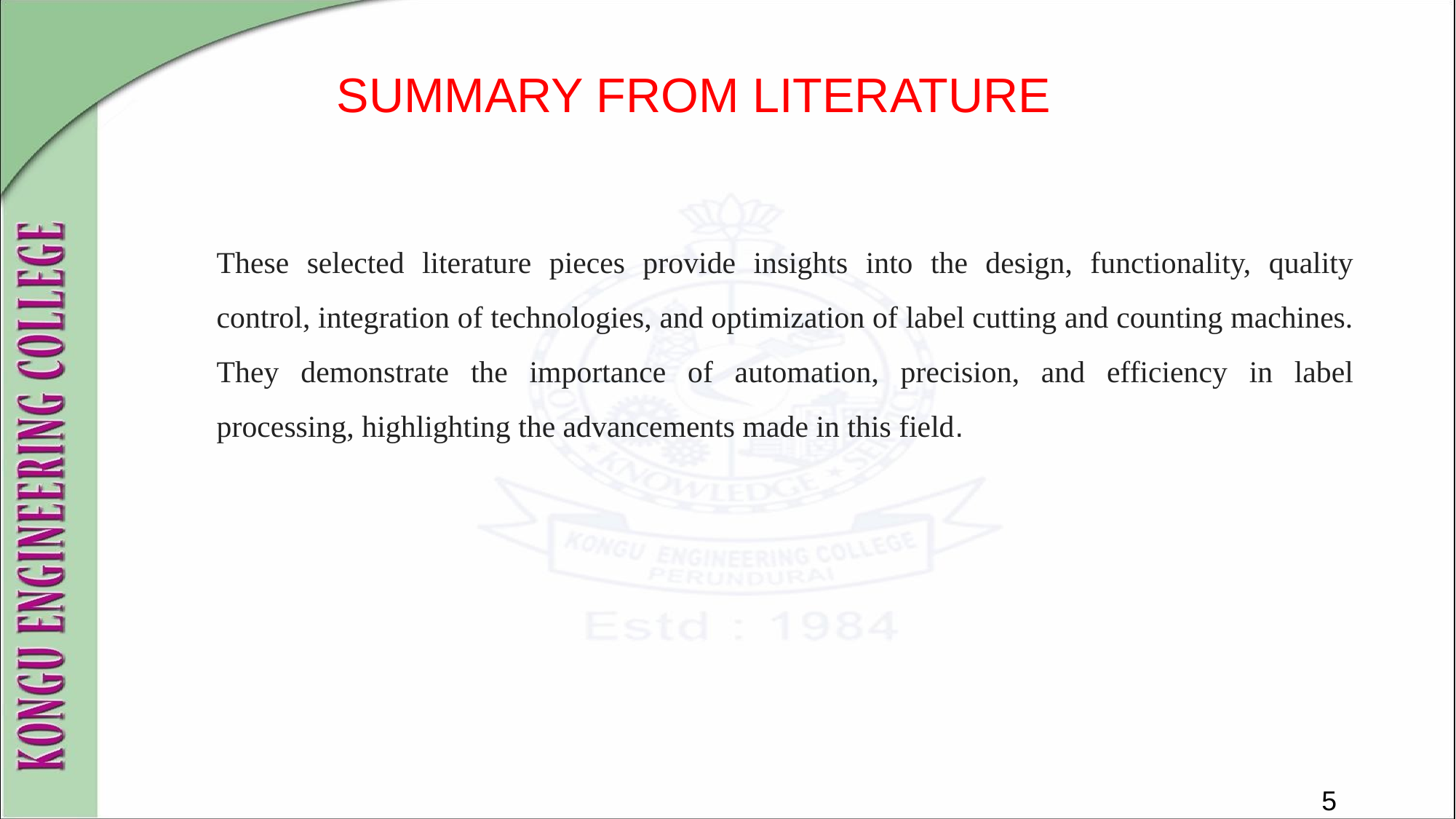

# SUMMARY FROM LITERATURE

These selected literature pieces provide insights into the design, functionality, quality control, integration of technologies, and optimization of label cutting and counting machines. They demonstrate the importance of automation, precision, and efficiency in label processing, highlighting the advancements made in this field.
5